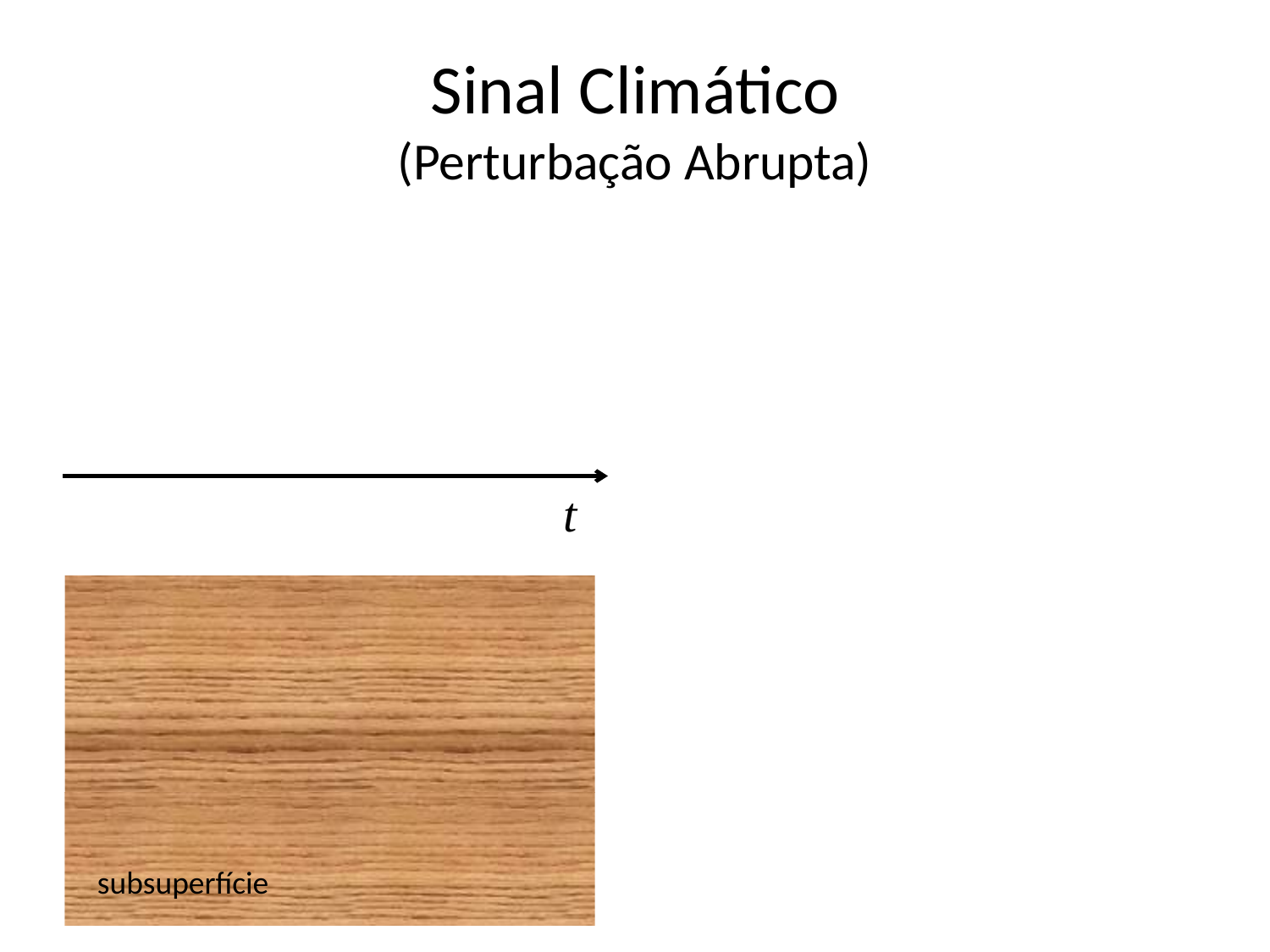

# Sinal Climático (Perturbação Abrupta)
t

subsuperfície